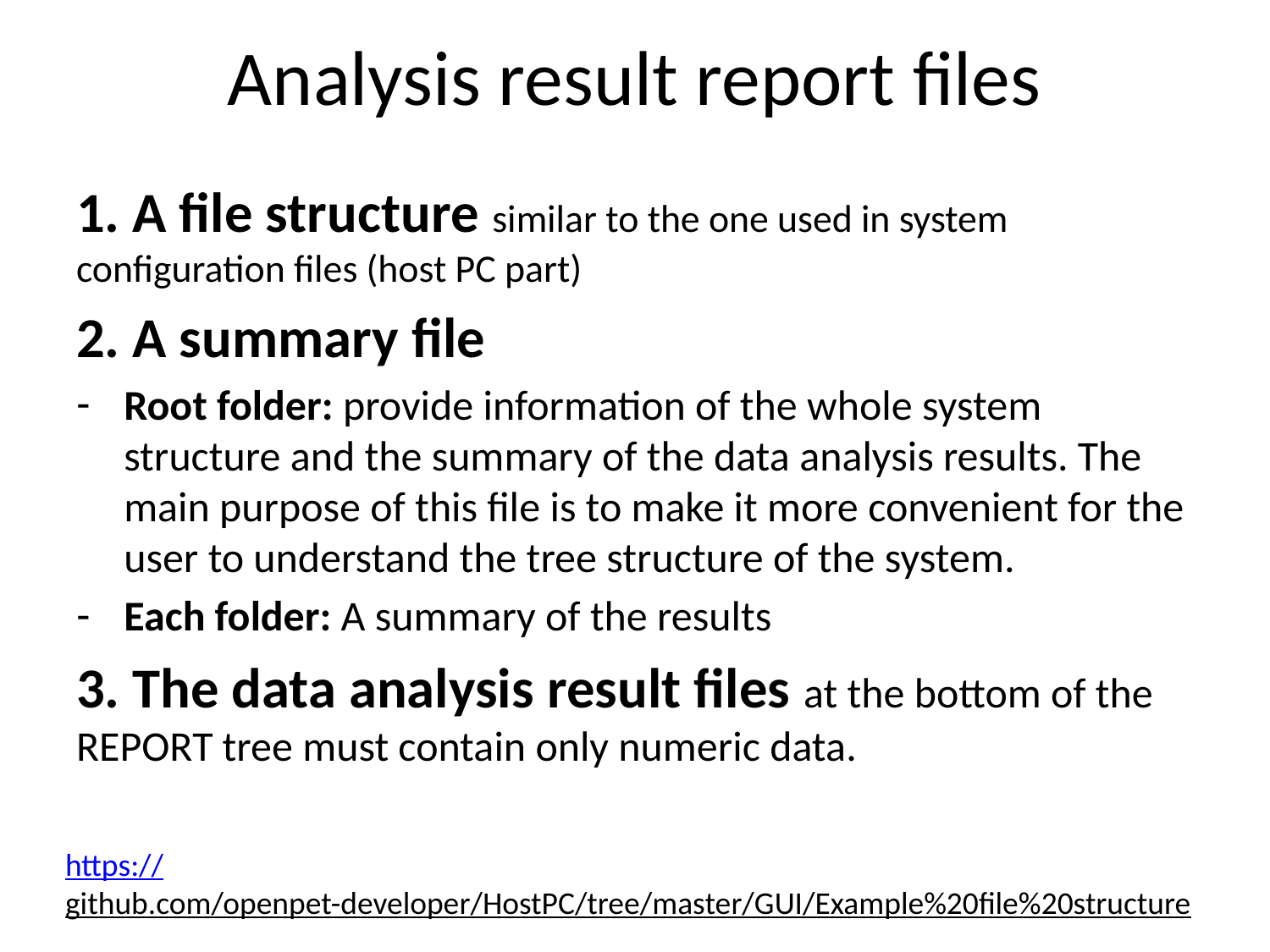

# Analysis result report files
1. A file structure similar to the one used in system configuration files (host PC part)
2. A summary file
Root folder: provide information of the whole system structure and the summary of the data analysis results. The main purpose of this file is to make it more convenient for the user to understand the tree structure of the system.
Each folder: A summary of the results
3. The data analysis result files at the bottom of the REPORT tree must contain only numeric data.
https://github.com/openpet-developer/HostPC/tree/master/GUI/Example%20file%20structure